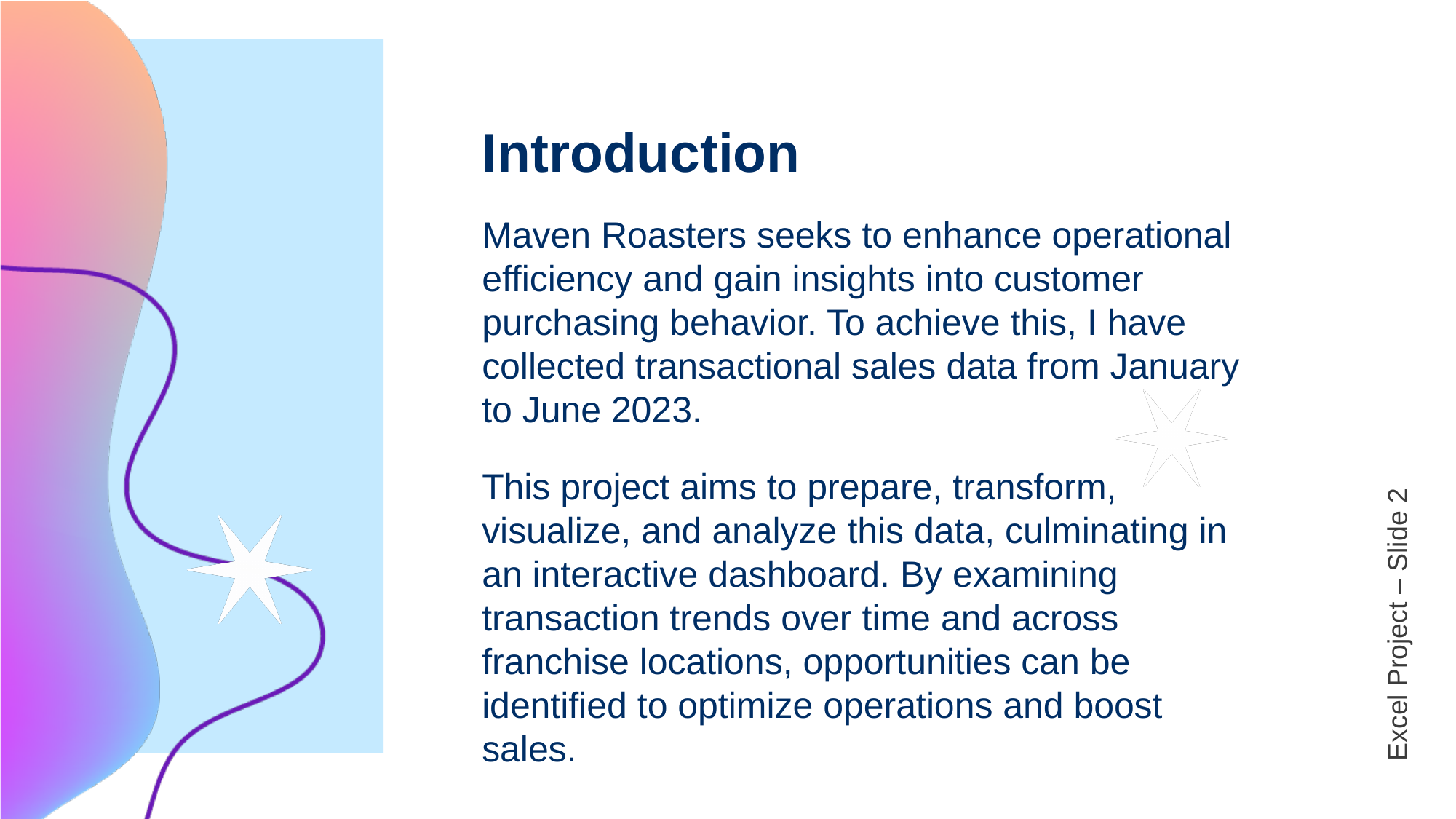

# Introduction
Maven Roasters seeks to enhance operational efficiency and gain insights into customer purchasing behavior. To achieve this, I have collected transactional sales data from January to June 2023.
This project aims to prepare, transform, visualize, and analyze this data, culminating in an interactive dashboard. By examining transaction trends over time and across franchise locations, opportunities can be identified to optimize operations and boost sales.
Excel Project – Slide 2